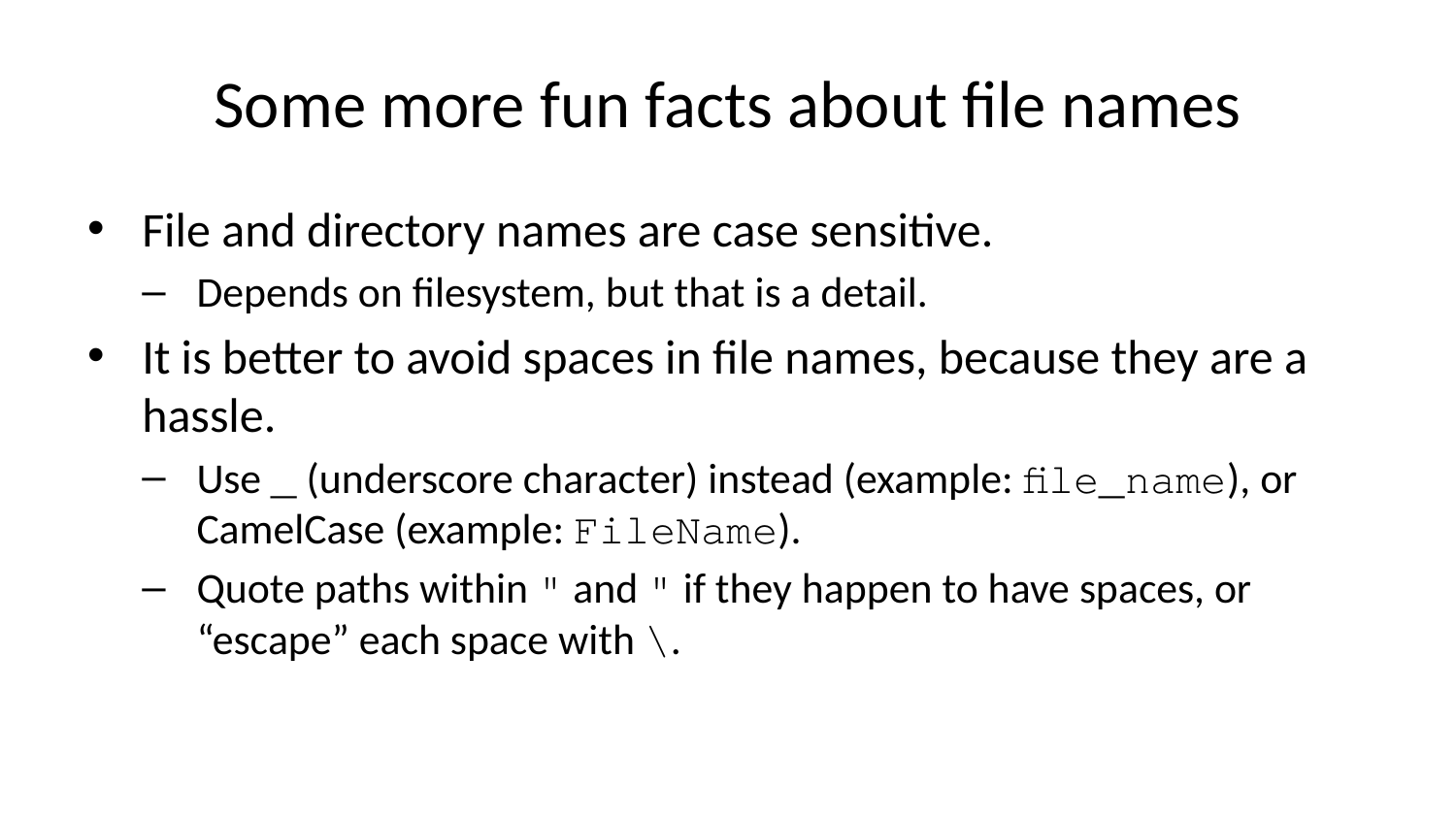

# Some more fun facts about file names
File and directory names are case sensitive.
Depends on filesystem, but that is a detail.
It is better to avoid spaces in file names, because they are a hassle.
Use _ (underscore character) instead (example: file_name), or CamelCase (example: FileName).
Quote paths within " and " if they happen to have spaces, or “escape” each space with \.